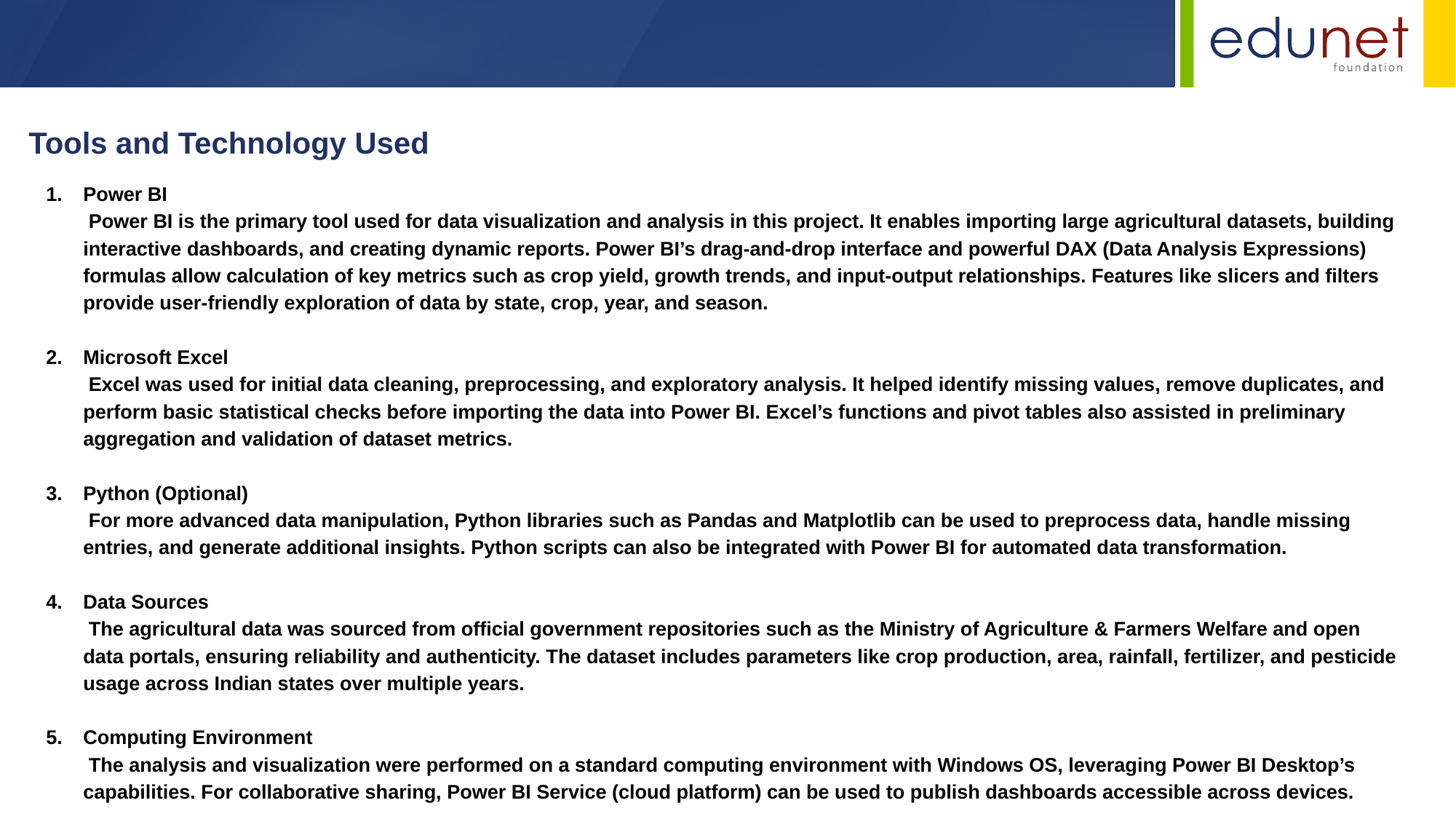

Tools and Technology Used
Power BI
 Power BI is the primary tool used for data visualization and analysis in this project. It enables importing large agricultural datasets, building interactive dashboards, and creating dynamic reports. Power BI’s drag-and-drop interface and powerful DAX (Data Analysis Expressions) formulas allow calculation of key metrics such as crop yield, growth trends, and input-output relationships. Features like slicers and filters provide user-friendly exploration of data by state, crop, year, and season.
Microsoft Excel
 Excel was used for initial data cleaning, preprocessing, and exploratory analysis. It helped identify missing values, remove duplicates, and perform basic statistical checks before importing the data into Power BI. Excel’s functions and pivot tables also assisted in preliminary aggregation and validation of dataset metrics.
Python (Optional)
 For more advanced data manipulation, Python libraries such as Pandas and Matplotlib can be used to preprocess data, handle missing entries, and generate additional insights. Python scripts can also be integrated with Power BI for automated data transformation.
Data Sources
 The agricultural data was sourced from official government repositories such as the Ministry of Agriculture & Farmers Welfare and open data portals, ensuring reliability and authenticity. The dataset includes parameters like crop production, area, rainfall, fertilizer, and pesticide usage across Indian states over multiple years.
Computing Environment
 The analysis and visualization were performed on a standard computing environment with Windows OS, leveraging Power BI Desktop’s capabilities. For collaborative sharing, Power BI Service (cloud platform) can be used to publish dashboards accessible across devices.